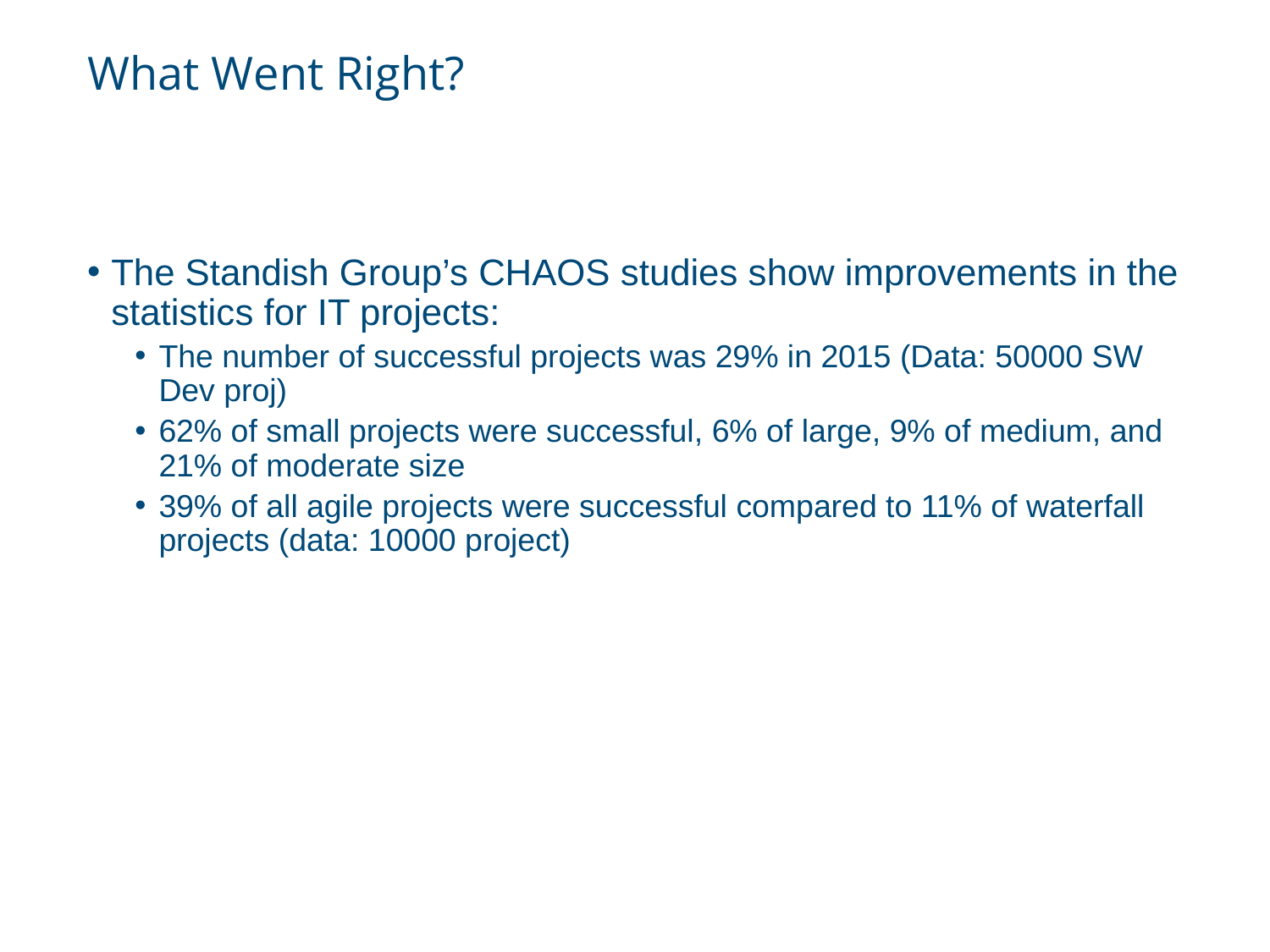

# What Went Right?
The Standish Group’s CHAOS studies show improvements in the statistics for IT projects:
The number of successful projects was 29% in 2015 (Data: 50000 SW Dev proj)
62% of small projects were successful, 6% of large, 9% of medium, and 21% of moderate size
39% of all agile projects were successful compared to 11% of waterfall projects (data: 10000 project)